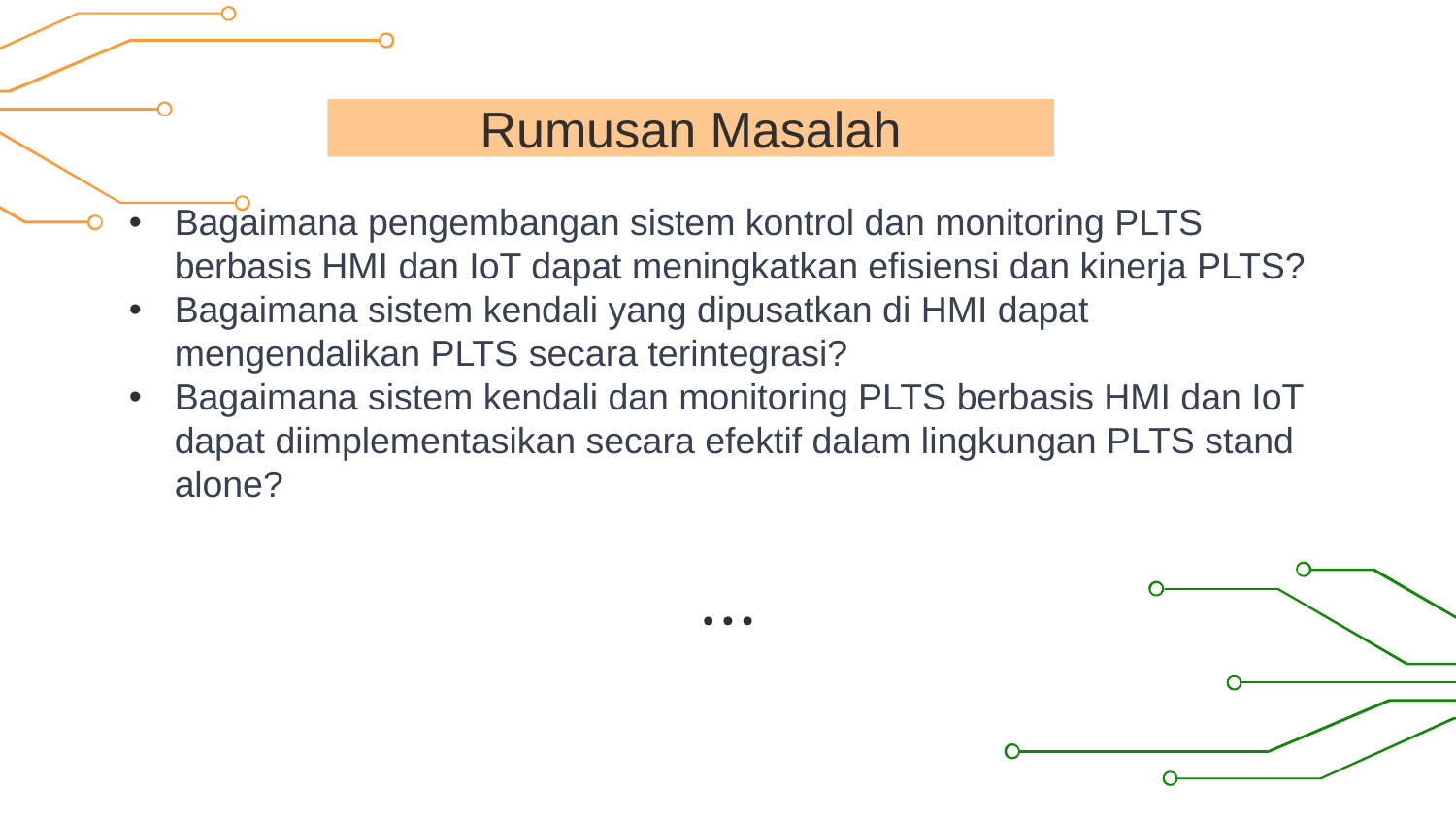

# Rumusan Masalah
Bagaimana pengembangan sistem kontrol dan monitoring PLTS berbasis HMI dan IoT dapat meningkatkan efisiensi dan kinerja PLTS?
Bagaimana sistem kendali yang dipusatkan di HMI dapat mengendalikan PLTS secara terintegrasi?
Bagaimana sistem kendali dan monitoring PLTS berbasis HMI dan IoT dapat diimplementasikan secara efektif dalam lingkungan PLTS stand alone?